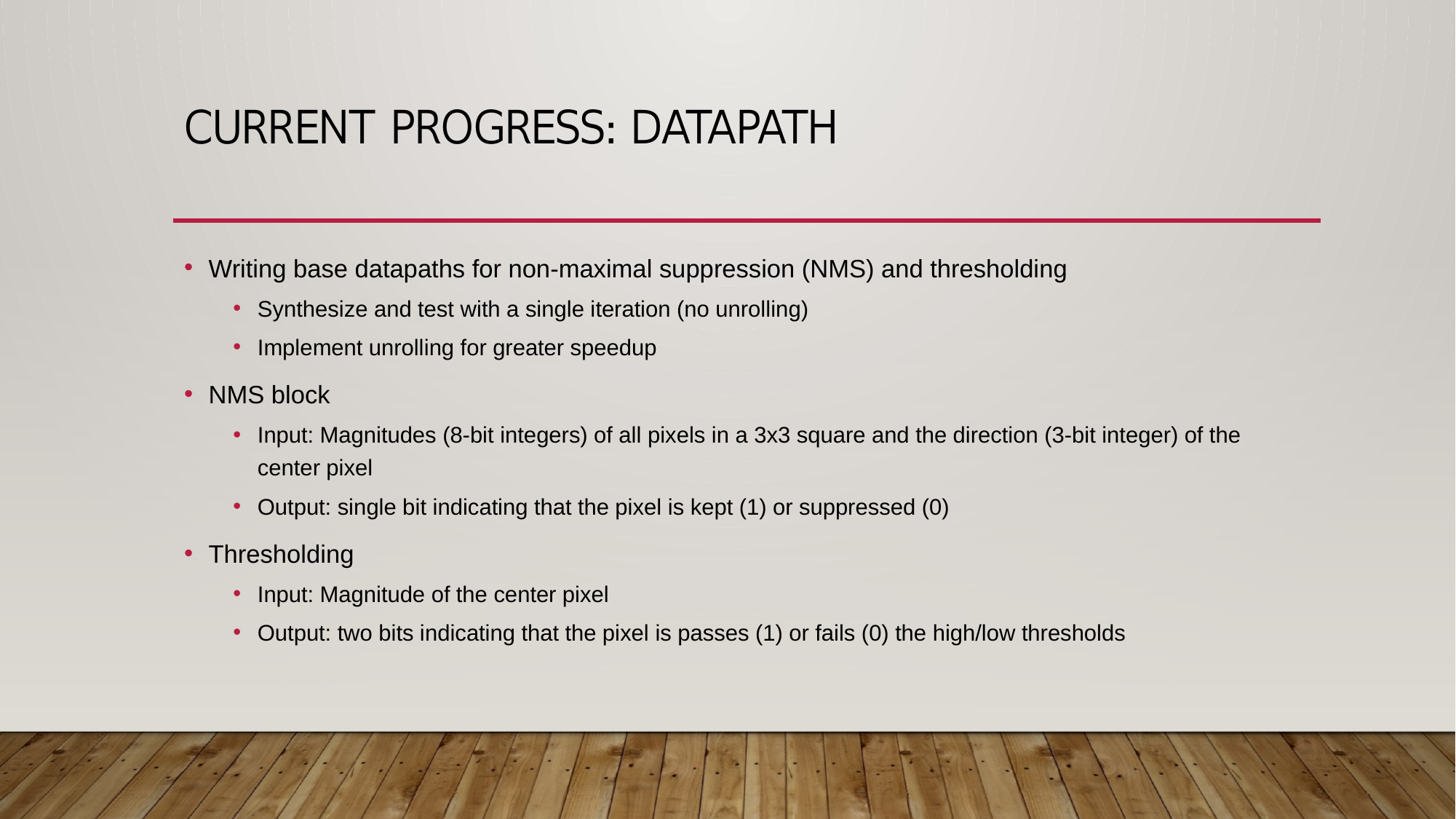

# Current Progress: Datapath
Writing base datapaths for non-maximal suppression (NMS) and thresholding
Synthesize and test with a single iteration (no unrolling)
Implement unrolling for greater speedup
NMS block
Input: Magnitudes (8-bit integers) of all pixels in a 3x3 square and the direction (3-bit integer) of the center pixel
Output: single bit indicating that the pixel is kept (1) or suppressed (0)
Thresholding
Input: Magnitude of the center pixel
Output: two bits indicating that the pixel is passes (1) or fails (0) the high/low thresholds